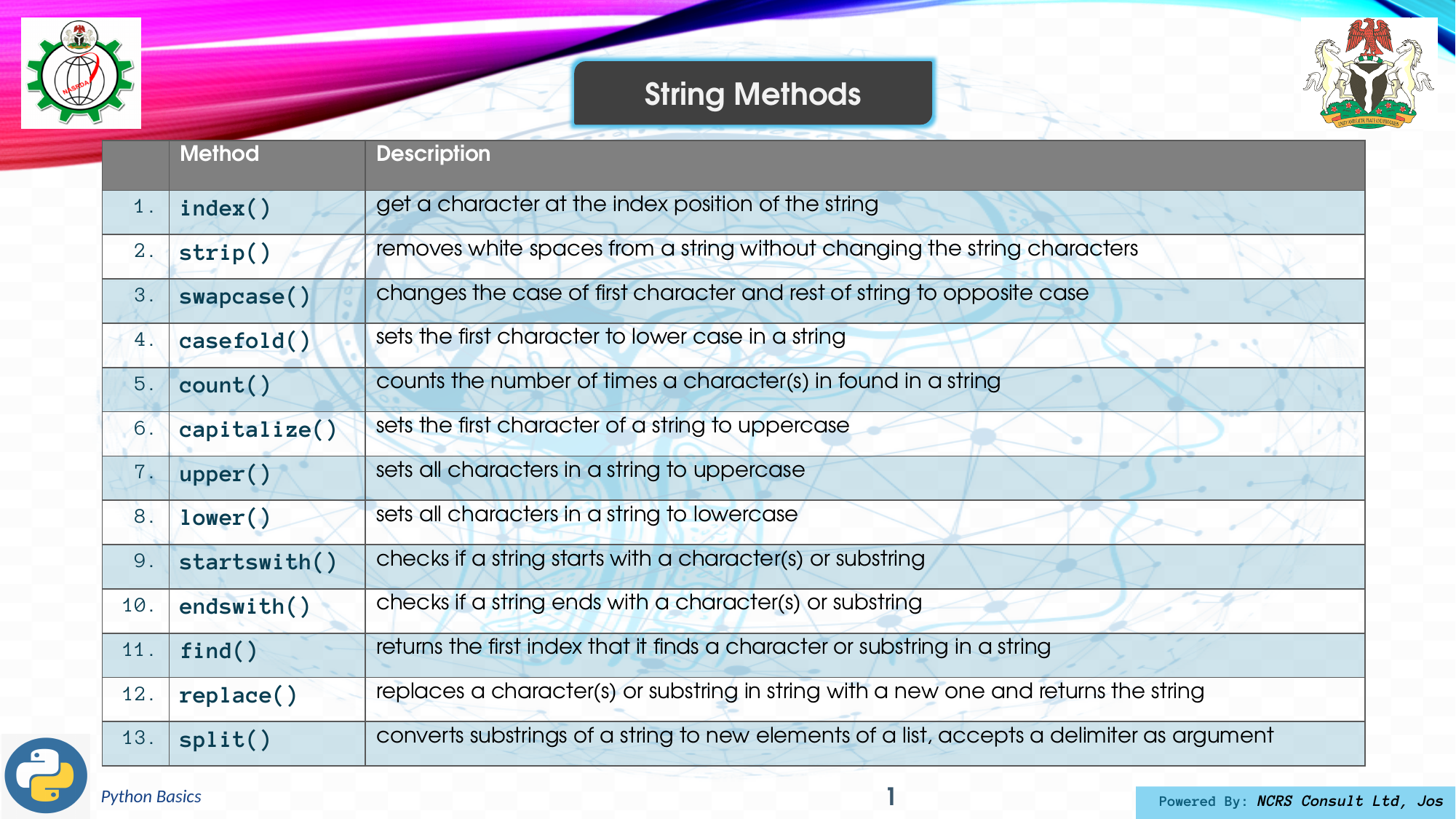

String Methods
|  | Method | Description |
| --- | --- | --- |
| 1. | index() | get a character at the index position of the string |
| 2. | strip() | removes white spaces from a string without changing the string characters |
| 3. | swapcase() | changes the case of first character and rest of string to opposite case |
| 4. | casefold() | sets the first character to lower case in a string |
| 5. | count() | counts the number of times a character(s) in found in a string |
| 6. | capitalize() | sets the first character of a string to uppercase |
| 7. | upper() | sets all characters in a string to uppercase |
| 8. | lower() | sets all characters in a string to lowercase |
| 9. | startswith() | checks if a string starts with a character(s) or substring |
| 10. | endswith() | checks if a string ends with a character(s) or substring |
| 11. | find() | returns the first index that it finds a character or substring in a string |
| 12. | replace() | replaces a character(s) or substring in string with a new one and returns the string |
| 13. | split() | converts substrings of a string to new elements of a list, accepts a delimiter as argument |
1